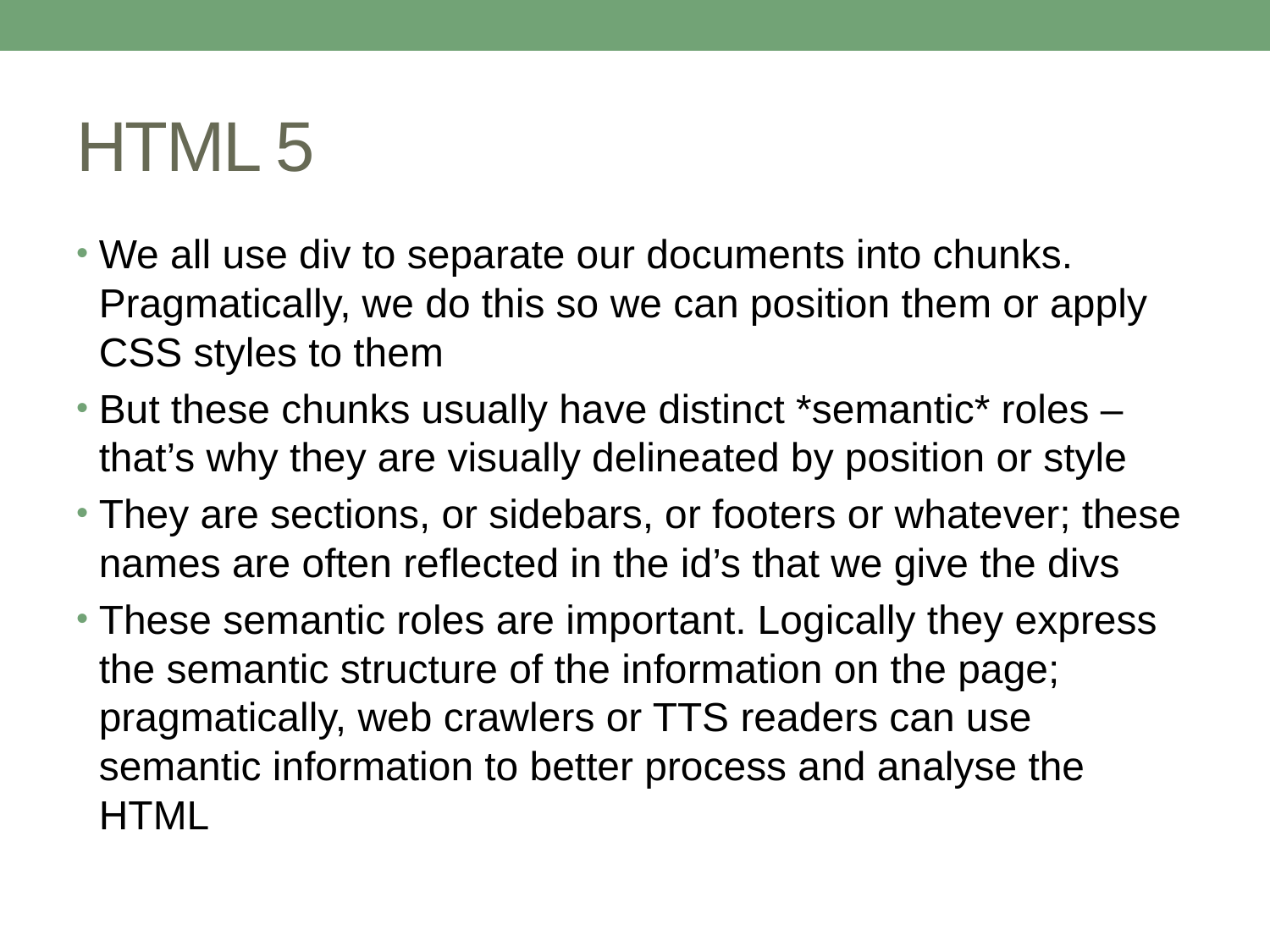

# HTML 5
We all use div to separate our documents into chunks. Pragmatically, we do this so we can position them or apply CSS styles to them
But these chunks usually have distinct *semantic* roles – that’s why they are visually delineated by position or style
They are sections, or sidebars, or footers or whatever; these names are often reflected in the id’s that we give the divs
These semantic roles are important. Logically they express the semantic structure of the information on the page; pragmatically, web crawlers or TTS readers can use semantic information to better process and analyse the HTML